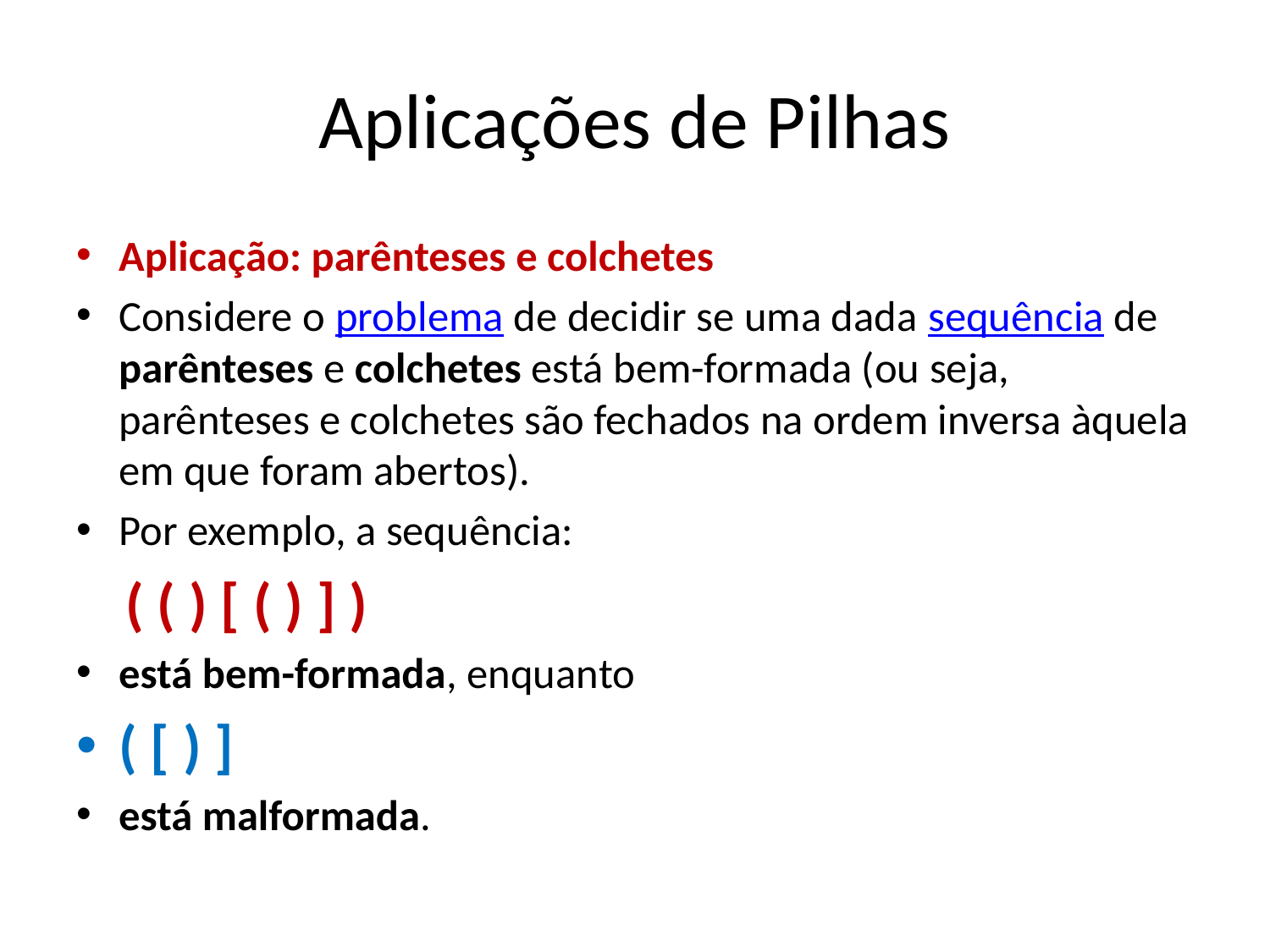

# Aplicações de Pilhas
Aplicação: parênteses e colchetes
Considere o problema de decidir se uma dada sequência de parênteses e colchetes está bem-formada (ou seja, parênteses e colchetes são fechados na ordem inversa àquela em que foram abertos).
Por exemplo, a sequência:
( ( ) [ ( ) ] )
está bem-formada, enquanto
( [ ) ]
está malformada.